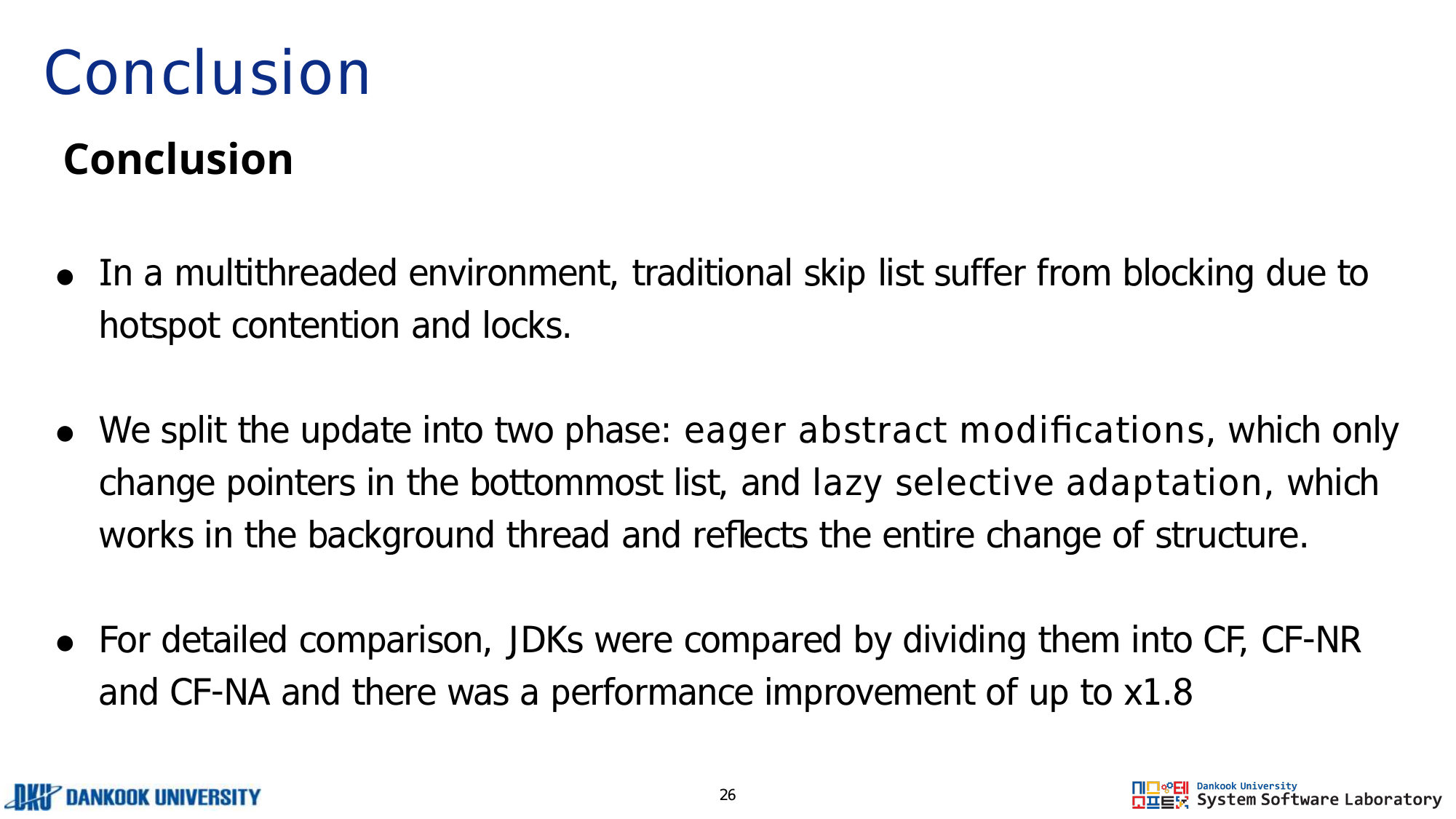

# Conclusion
Conclusion

In a multithreaded environment, traditional skip list suffer from blocking due to hotspot contention and locks.

We split the update into two phase: eager abstract modifications, which only change pointers in the bottommost list, and lazy selective adaptation, which works in the background thread and reflects the entire change of structure.

For detailed comparison, JDKs were compared by dividing them into CF, CF-NR and CF-NA and there was a performance improvement of up to x1.8
26